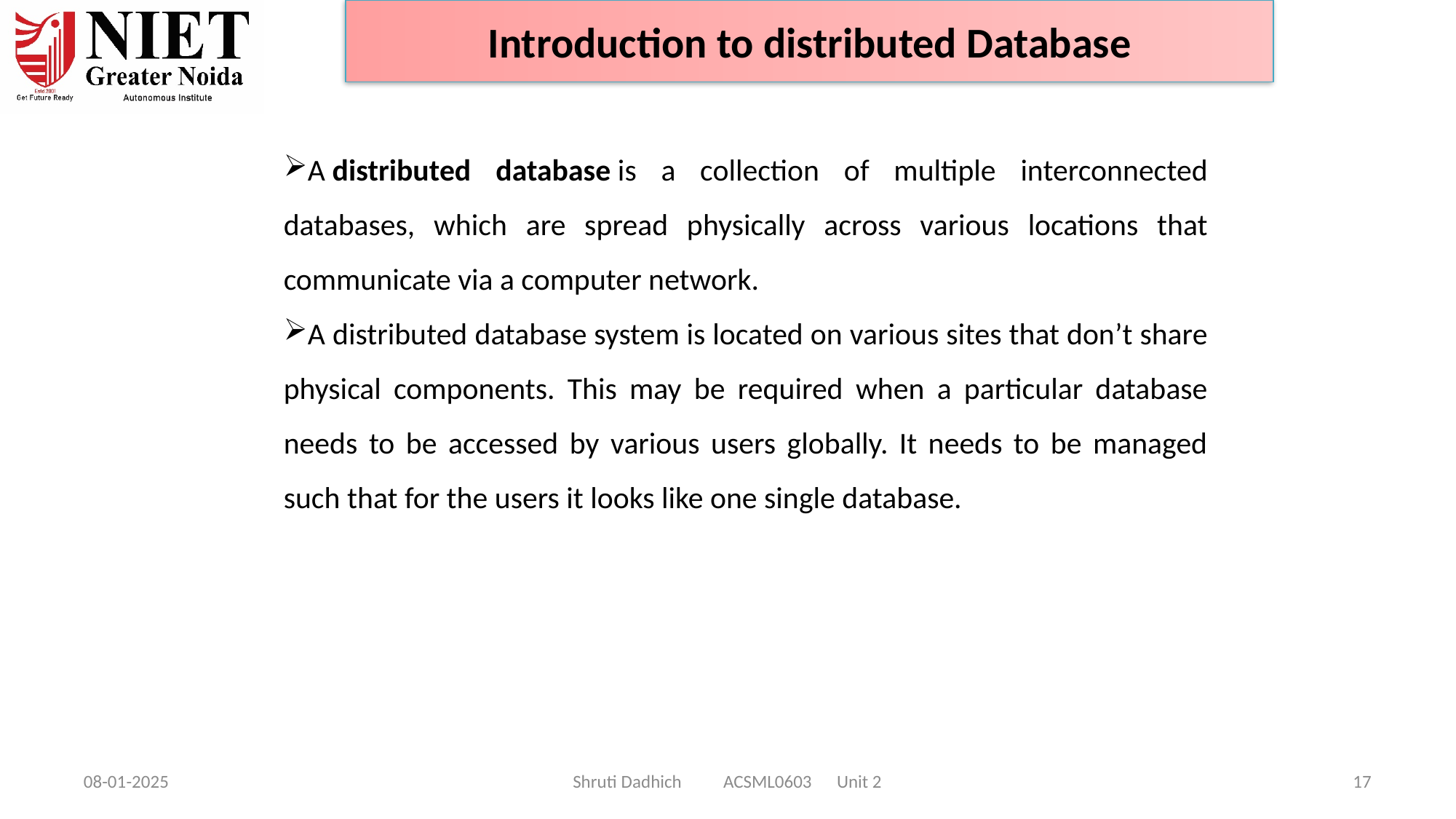

Introduction to distributed Database
A distributed database is a collection of multiple interconnected databases, which are spread physically across various locations that communicate via a computer network.
A distributed database system is located on various sites that don’t share physical components. This may be required when a particular database needs to be accessed by various users globally. It needs to be managed such that for the users it looks like one single database.

08-01-2025
Shruti Dadhich          ACSML0603      Unit 2
17